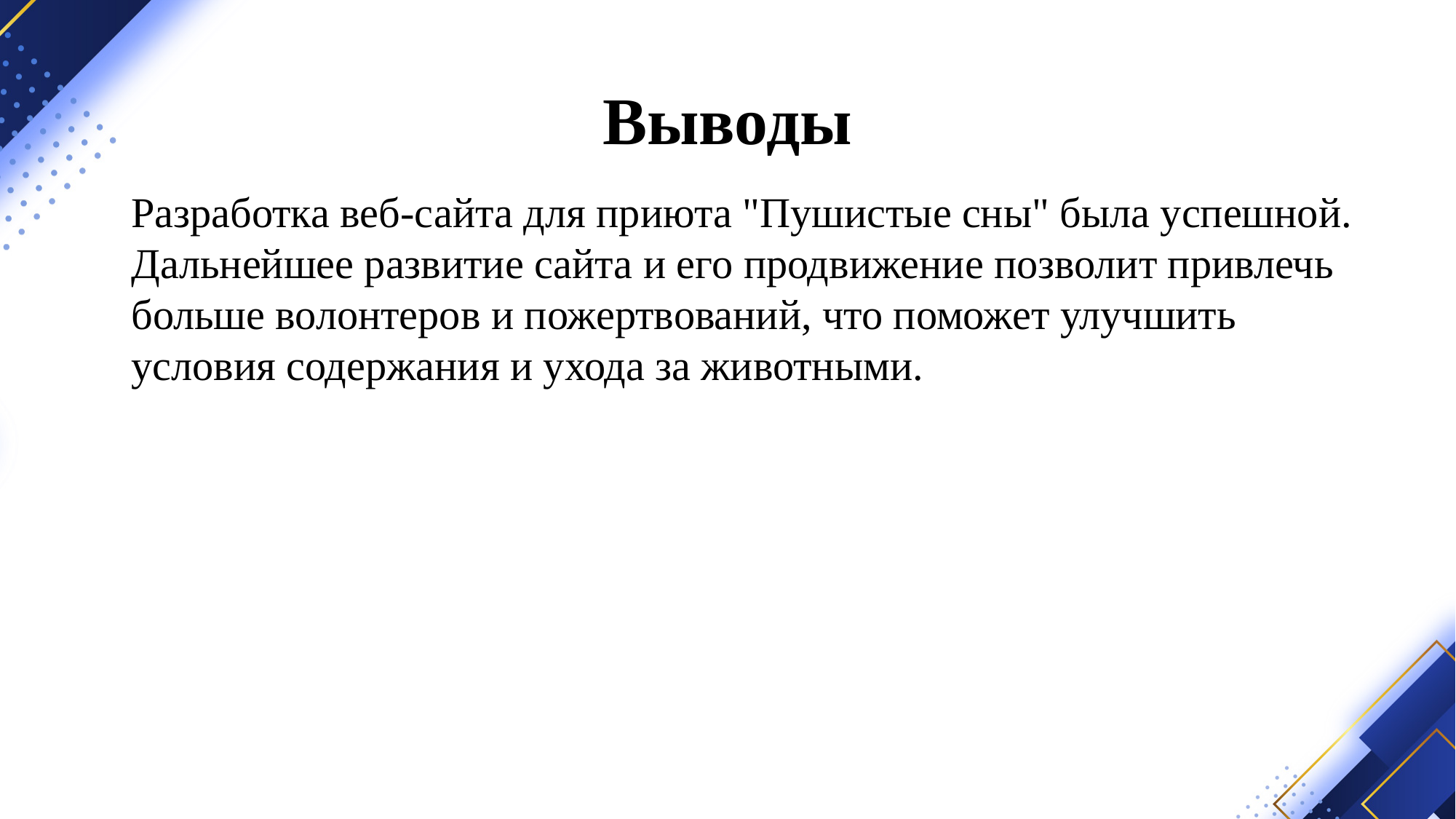

# Выводы
Разработка веб-сайта для приюта "Пушистые сны" была успешной. Дальнейшее развитие сайта и его продвижение позволит привлечь больше волонтеров и пожертвований, что поможет улучшить условия содержания и ухода за животными.